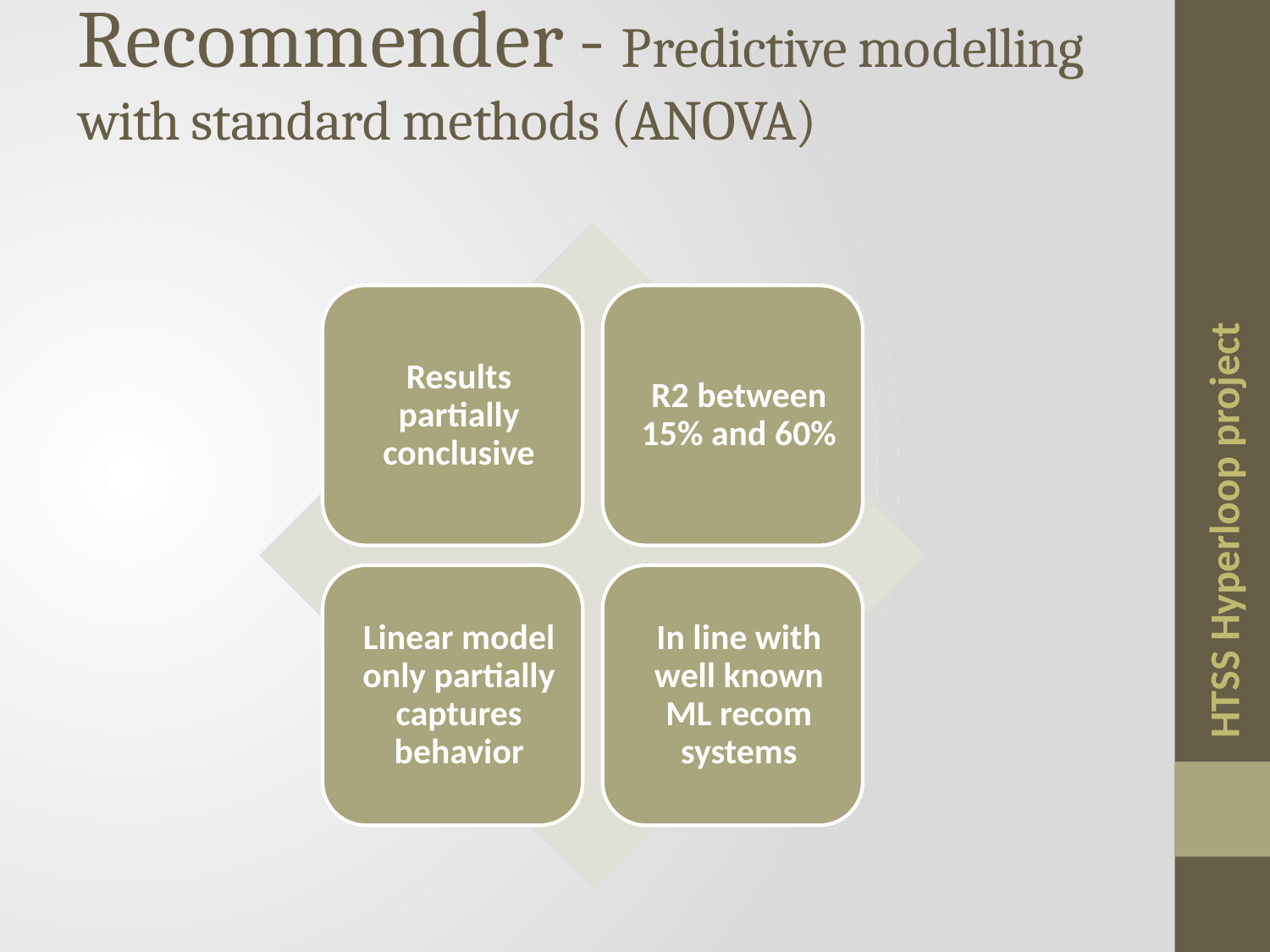

# Recommender - Predictive modelling with standard methods (ANOVA)
Results partially conclusive
R2 between 15% and 60%
Linear model only partially captures behavior
In line with well known ML recom systems